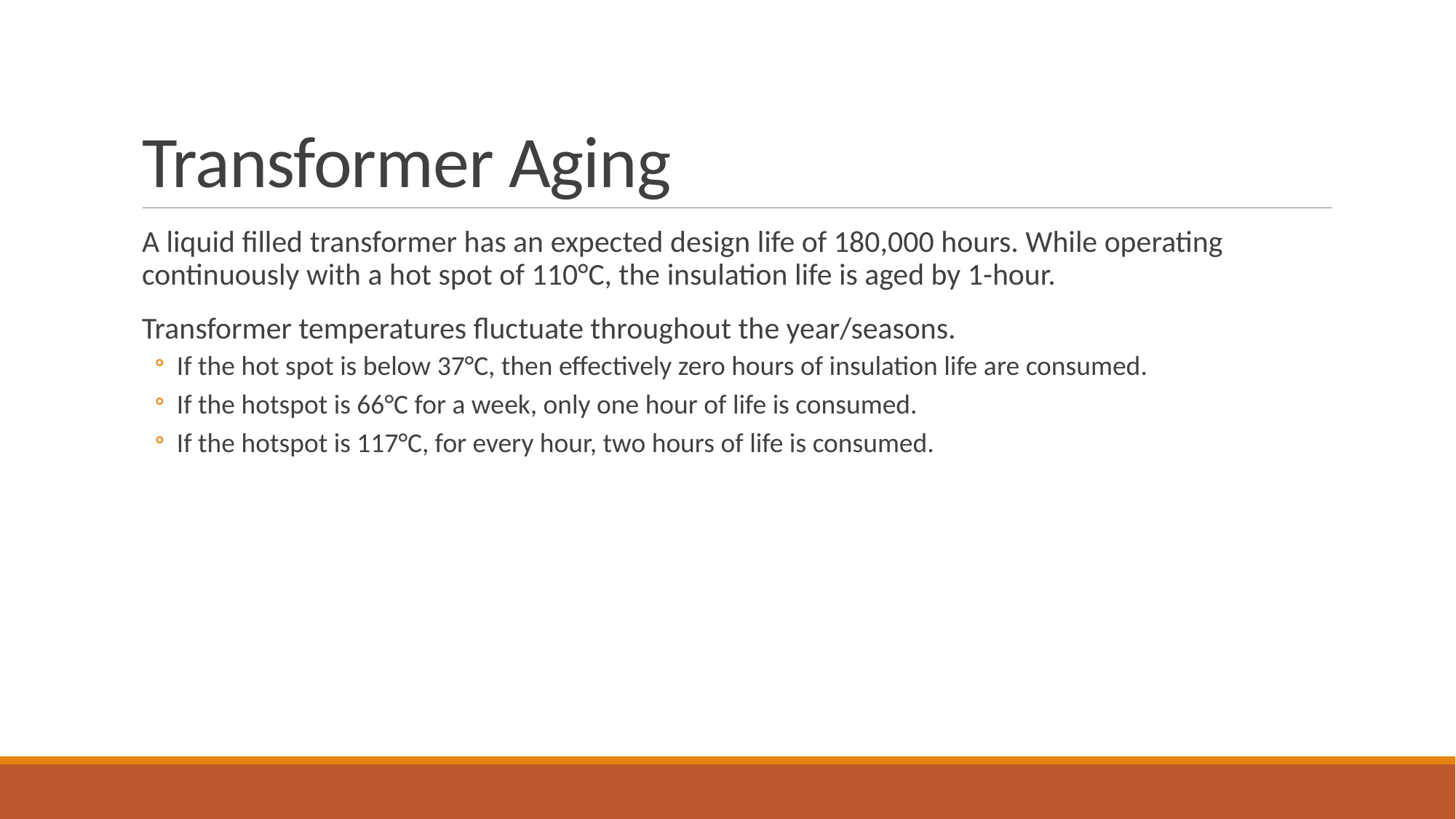

# Transformer Aging
A liquid filled transformer has an expected design life of 180,000 hours. While operating continuously with a hot spot of 110°C, the insulation life is aged by 1-hour.
Transformer temperatures fluctuate throughout the year/seasons.
If the hot spot is below 37°C, then effectively zero hours of insulation life are consumed.
If the hotspot is 66°C for a week, only one hour of life is consumed.
If the hotspot is 117°C, for every hour, two hours of life is consumed.